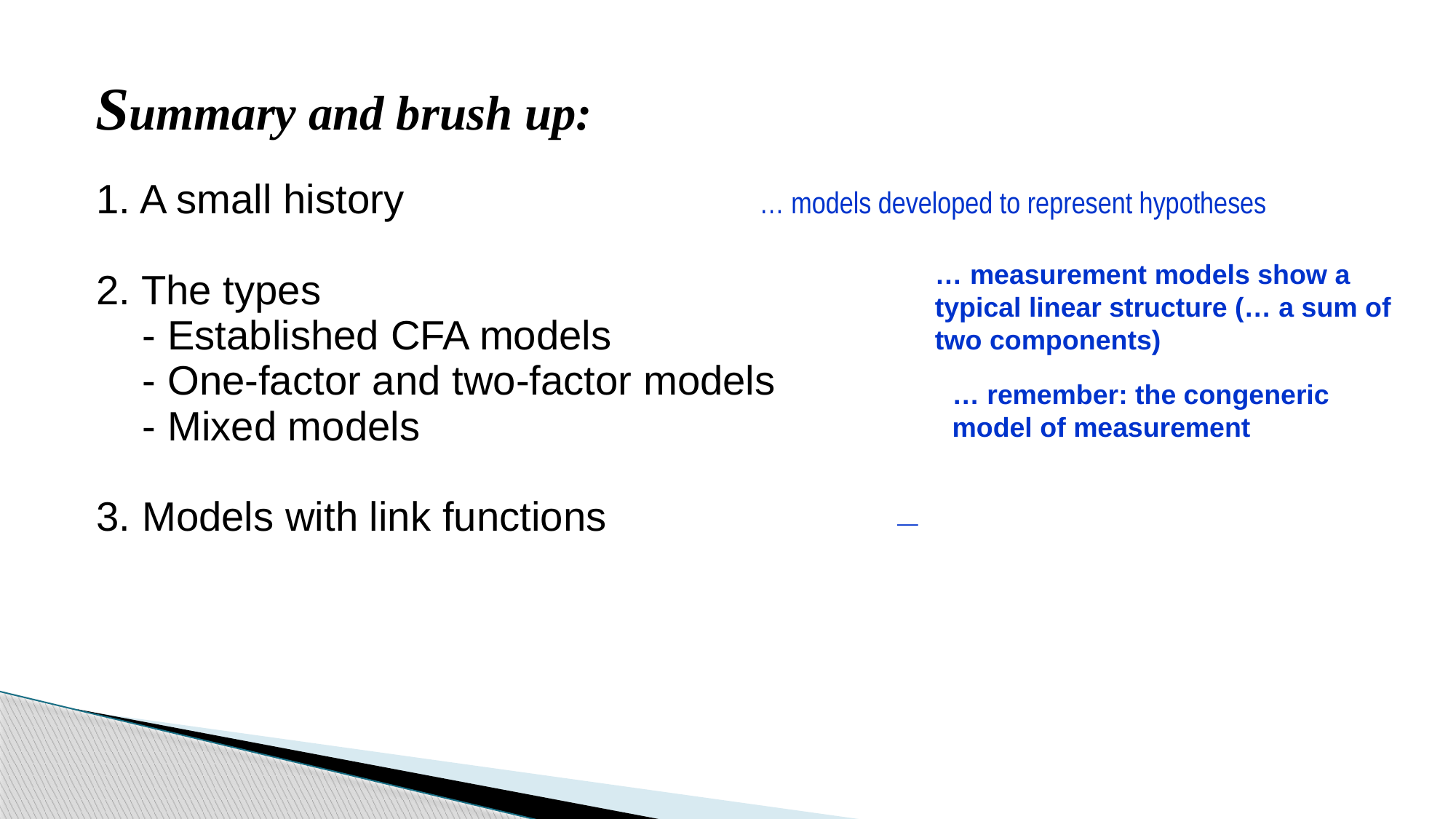

Summary and brush up:
1. A small history                               … models developed to represent hypotheses

2. The types
    - Established CFA models
    - One-factor and two-factor models
    - Mixed models

3. Models with link functions

… measurement models show a typical linear structure (… a sum of two components)
… remember: the congeneric model of measurement
_